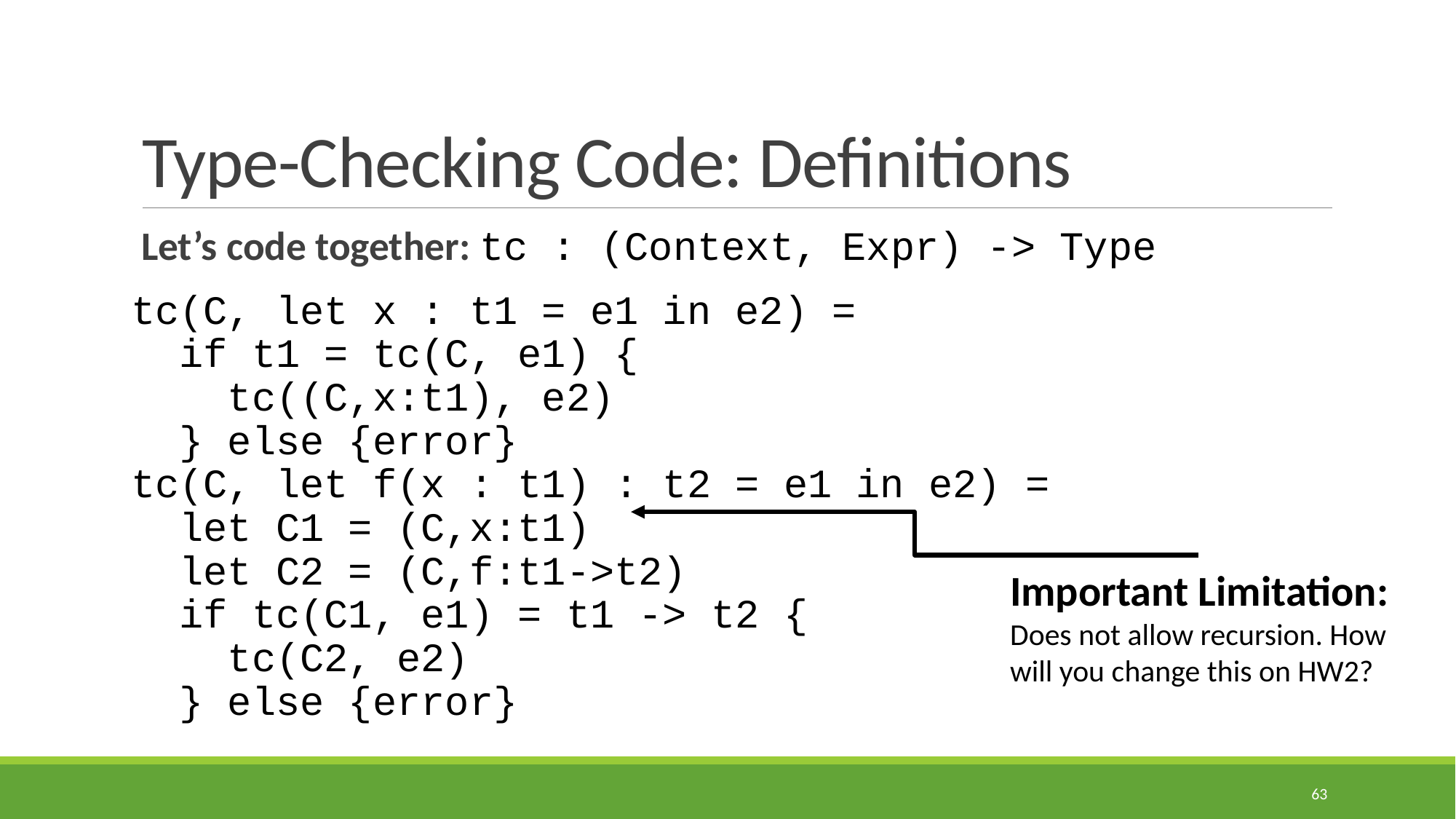

# Type-Checking Code: Definitions
Let’s code together: tc : (Context, Expr) -> Type
tc(C, let x : t1 = e1 in e2) =
  if t1 = tc(C, e1) {
    tc((C,x:t1), e2)
  } else {error}
tc(C, let f(x : t1) : t2 = e1 in e2) =
  let C1 = (C,x:t1)
  let C2 = (C,f:t1->t2)
  if tc(C1, e1) = t1 -> t2 {
    tc(C2, e2)
  } else {error}
Important Limitation:
Does not allow recursion. How will you change this on HW2?
63